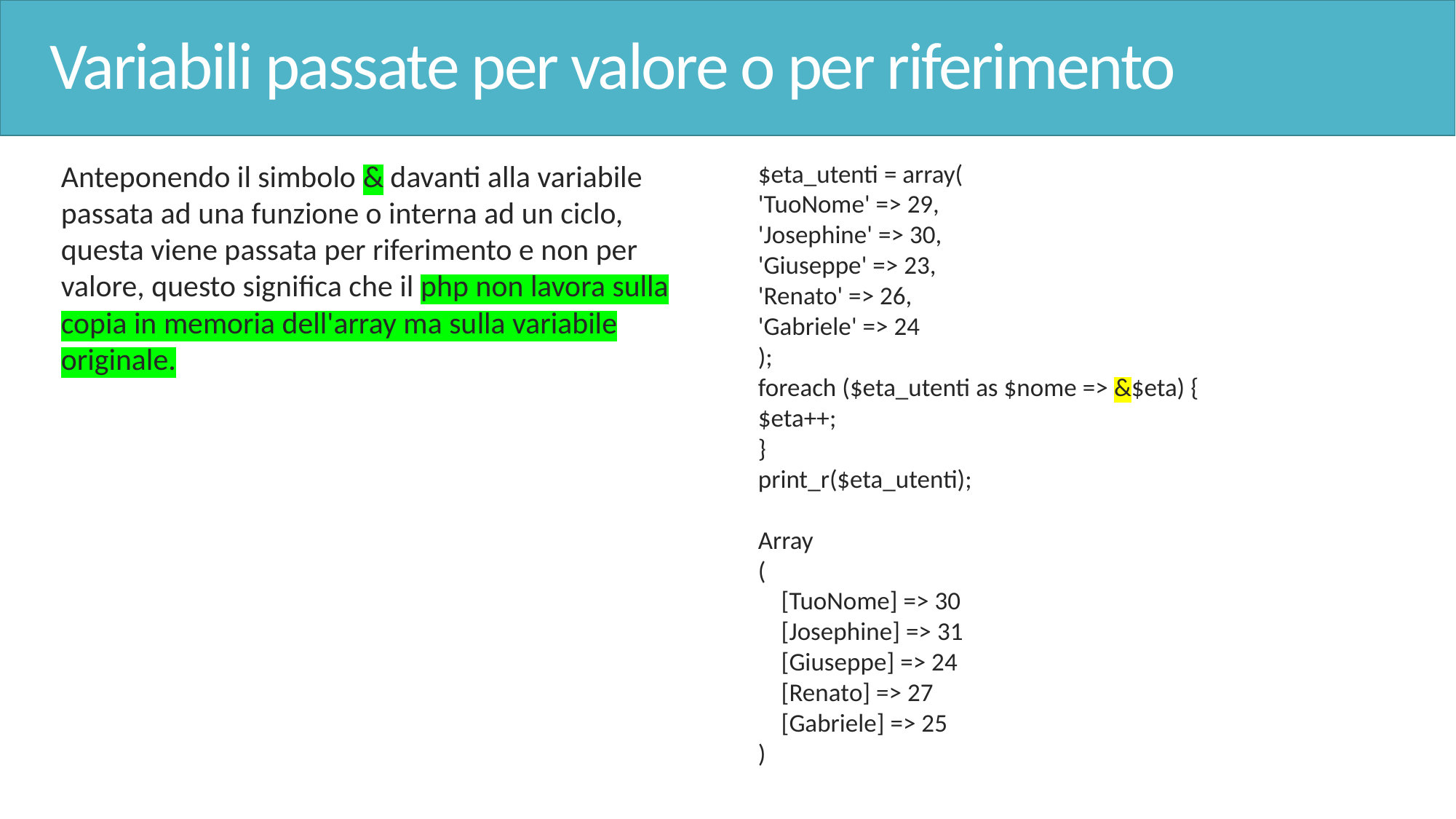

# Variabili passate per valore o per riferimento
Anteponendo il simbolo & davanti alla variabile passata ad una funzione o interna ad un ciclo, questa viene passata per riferimento e non per valore, questo significa che il php non lavora sulla copia in memoria dell'array ma sulla variabile originale.
$eta_utenti = array(
'TuoNome' => 29,
'Josephine' => 30,
'Giuseppe' => 23,
'Renato' => 26,
'Gabriele' => 24
);
foreach ($eta_utenti as $nome => &$eta) {
$eta++;
}
print_r($eta_utenti);

Array
(
    [TuoNome] => 30
    [Josephine] => 31
    [Giuseppe] => 24
    [Renato] => 27
    [Gabriele] => 25
)